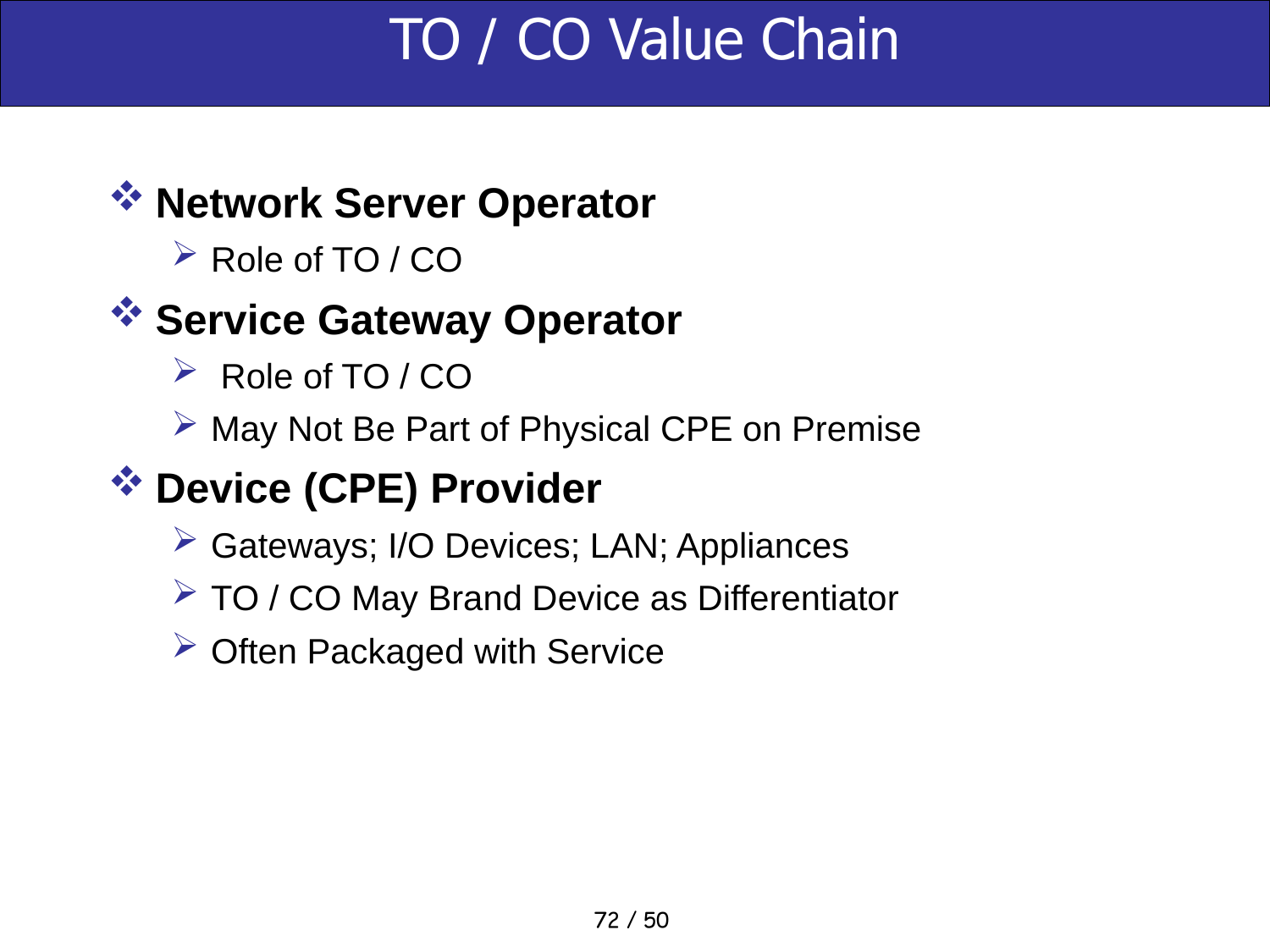

TO / CO Value Chain
Network Server Operator
Role of TO / CO
Service Gateway Operator
 Role of TO / CO
May Not Be Part of Physical CPE on Premise
Device (CPE) Provider
Gateways; I/O Devices; LAN; Appliances
TO / CO May Brand Device as Differentiator
Often Packaged with Service

72 / 50